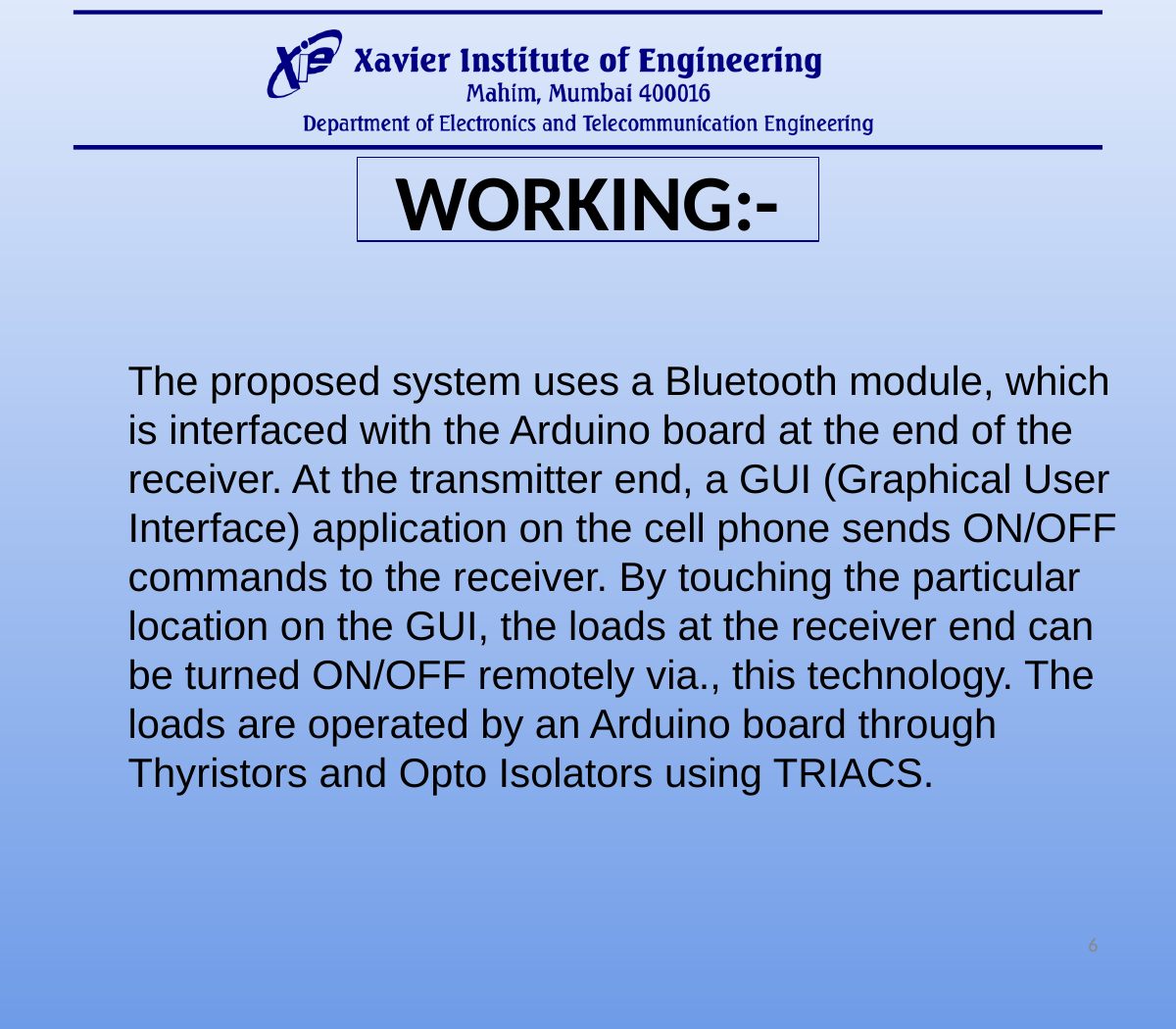

WORKING:-

The proposed system uses a Bluetooth module, which is interfaced with the Arduino board at the end of the receiver. At the transmitter end, a GUI (Graphical User Interface) application on the cell phone sends ON/OFF commands to the receiver. By touching the particular location on the GUI, the loads at the receiver end can be turned ON/OFF remotely via., this technology. The loads are operated by an Arduino board through Thyristors and Opto Isolators using TRIACS.
6